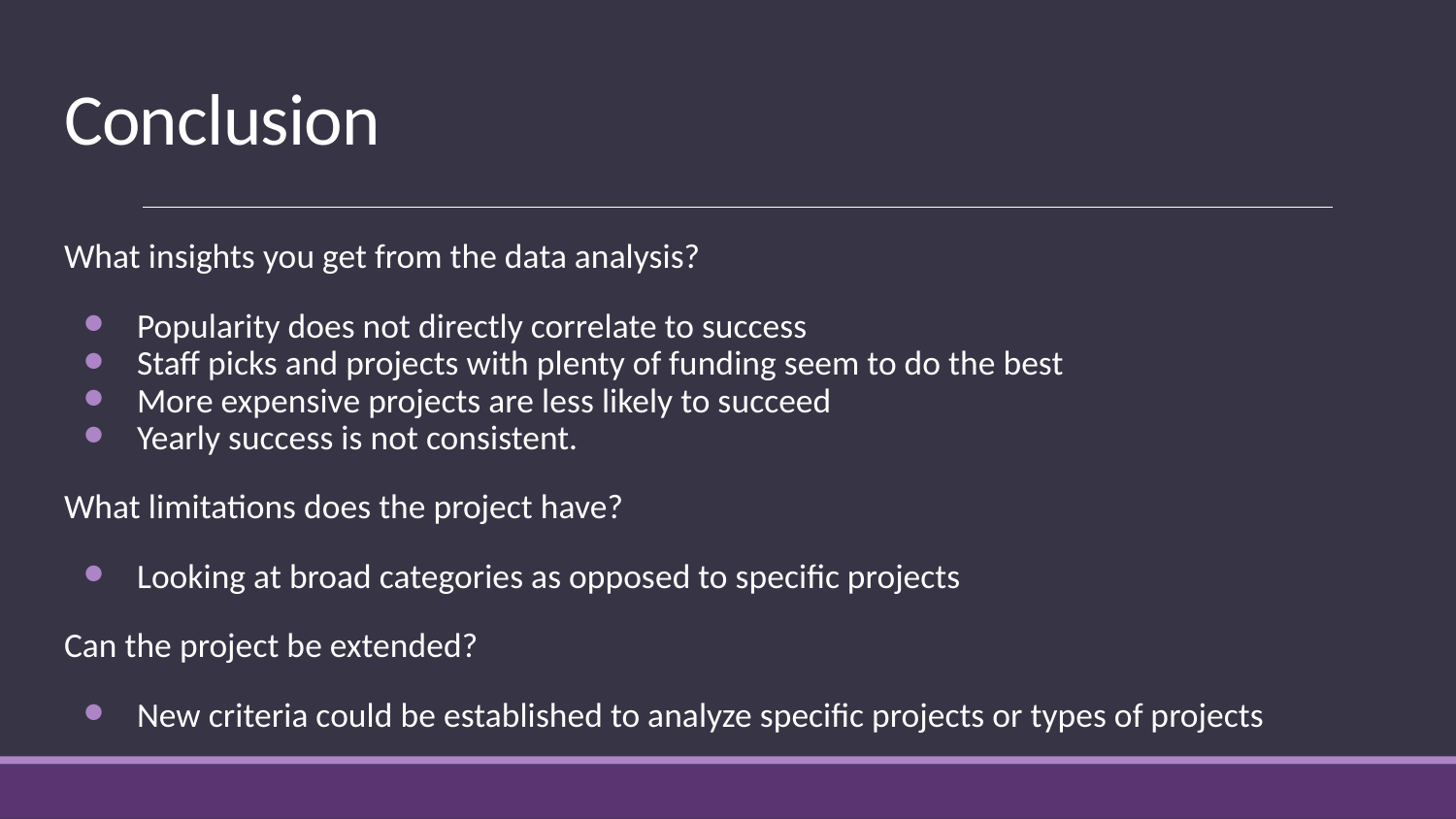

# Conclusion
What insights you get from the data analysis?
Popularity does not directly correlate to success
Staff picks and projects with plenty of funding seem to do the best
More expensive projects are less likely to succeed
Yearly success is not consistent.
What limitations does the project have?
Looking at broad categories as opposed to specific projects
Can the project be extended?
New criteria could be established to analyze specific projects or types of projects